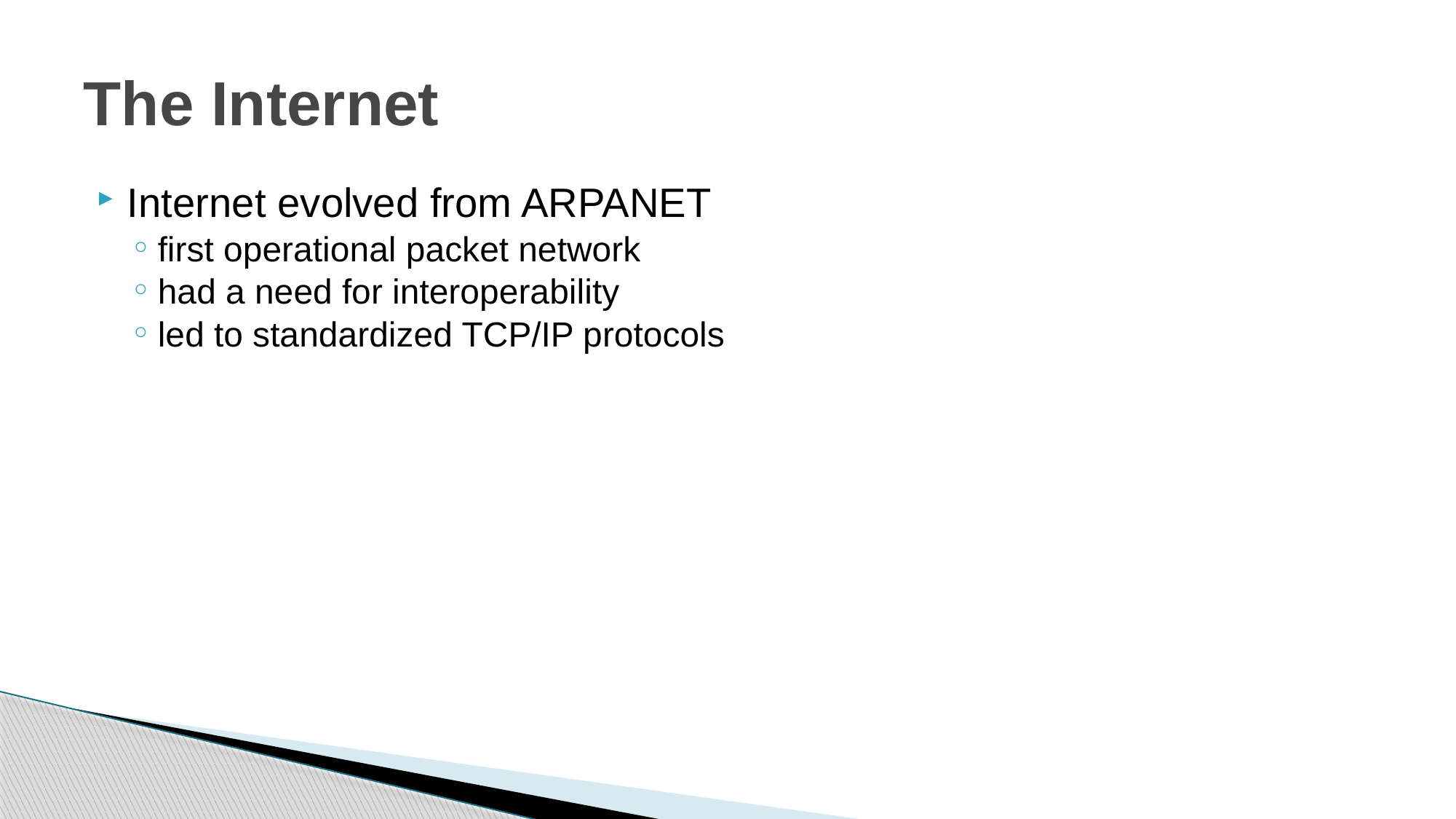

# The Internet
Internet evolved from ARPANET
first operational packet network
had a need for interoperability
led to standardized TCP/IP protocols